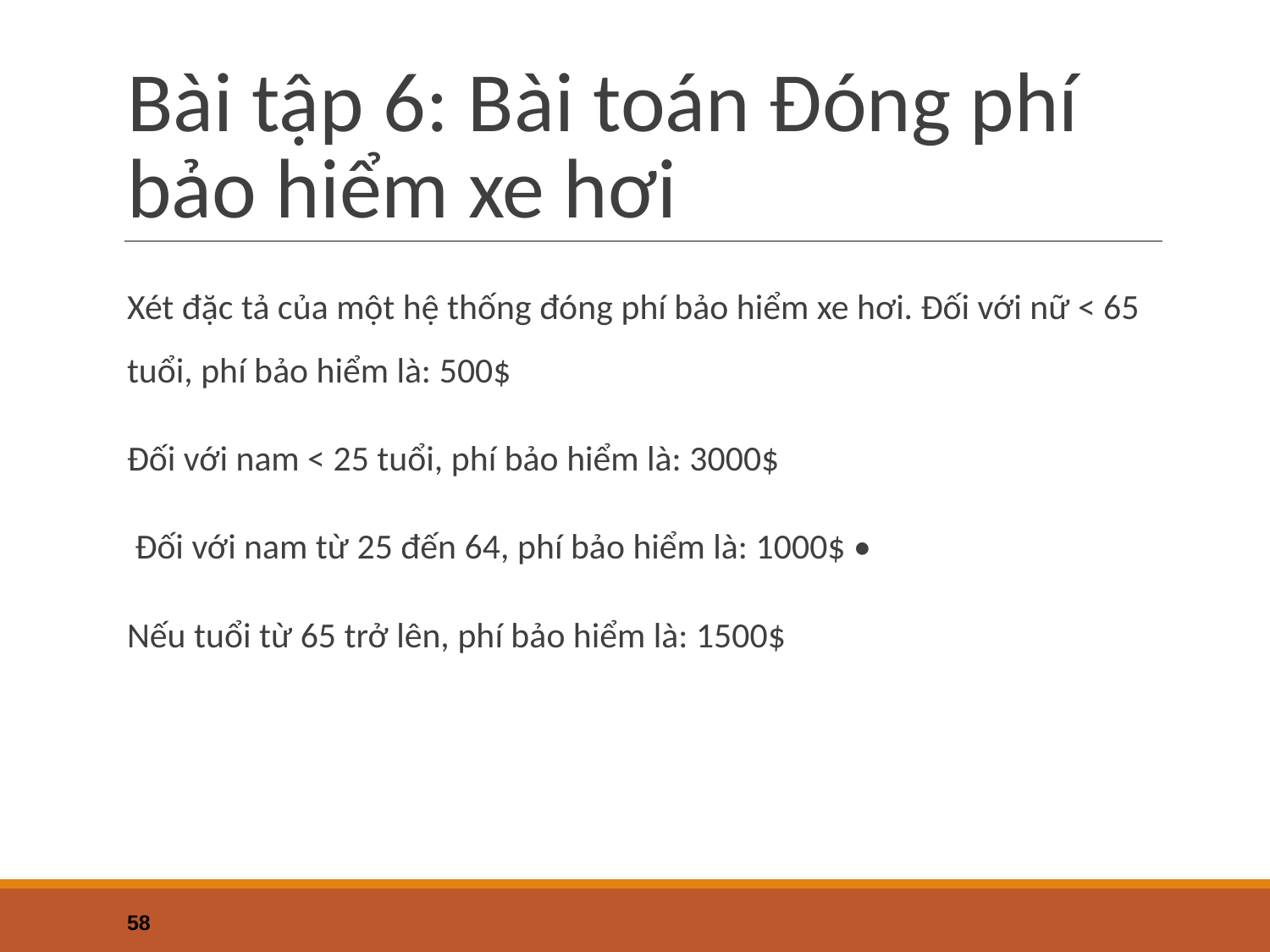

# Bài tập 6: Bài toán Đóng phí bảo hiểm xe hơi
Xét đặc tả của một hệ thống đóng phí bảo hiểm xe hơi. Đối với nữ < 65 tuổi, phí bảo hiểm là: 500$
Đối với nam < 25 tuổi, phí bảo hiểm là: 3000$
 Đối với nam từ 25 đến 64, phí bảo hiểm là: 1000$ •
Nếu tuổi từ 65 trở lên, phí bảo hiểm là: 1500$

58